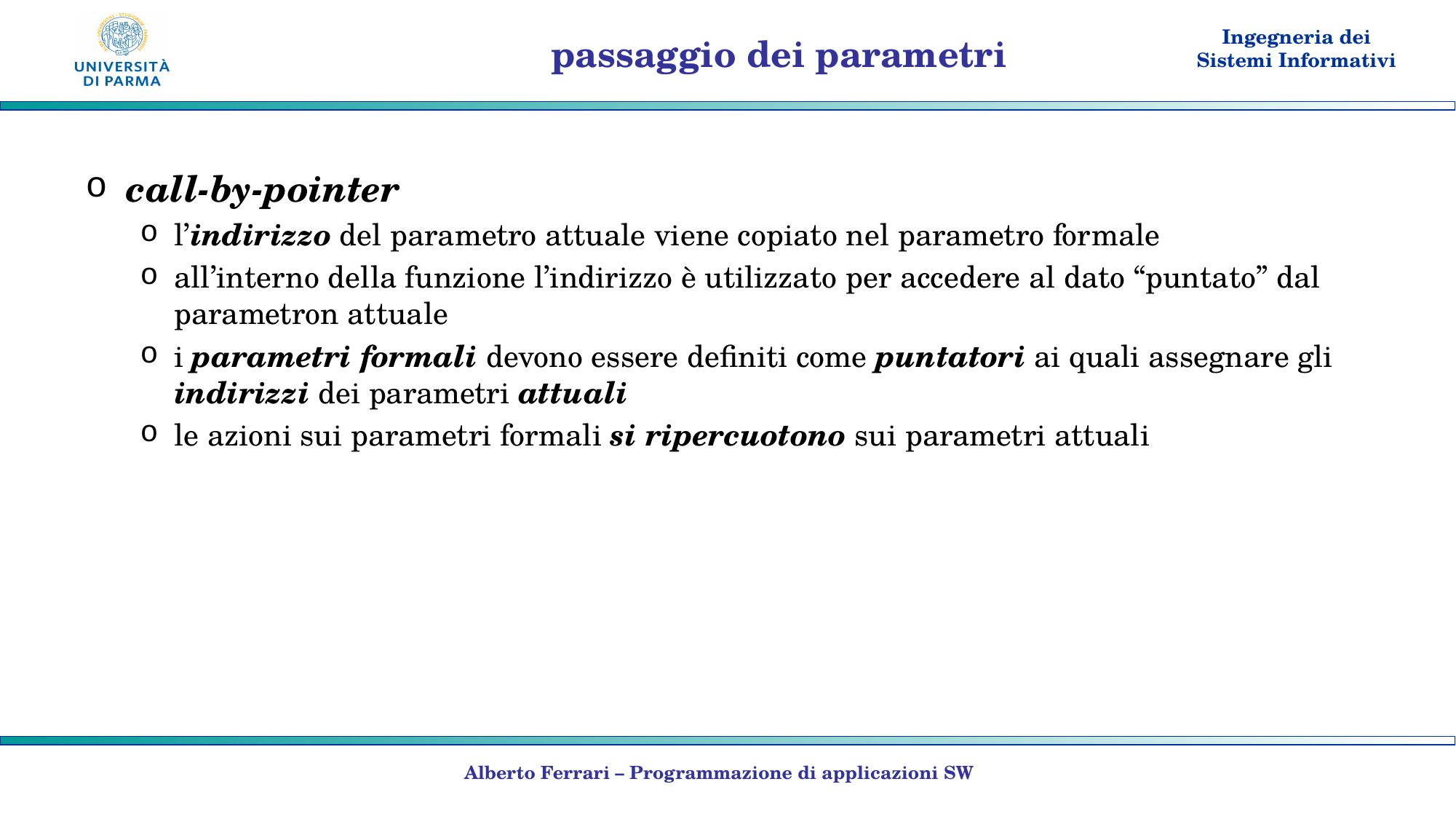

# passaggio dei parametri
call-by-pointer
l’indirizzo del parametro attuale viene copiato nel parametro formale
all’interno della funzione l’indirizzo è utilizzato per accedere al dato “puntato” dal parametron attuale
i parametri formali devono essere definiti come puntatori ai quali assegnare gli indirizzi dei parametri attuali
le azioni sui parametri formali si ripercuotono sui parametri attuali
Alberto Ferrari – Programmazione di applicazioni SW